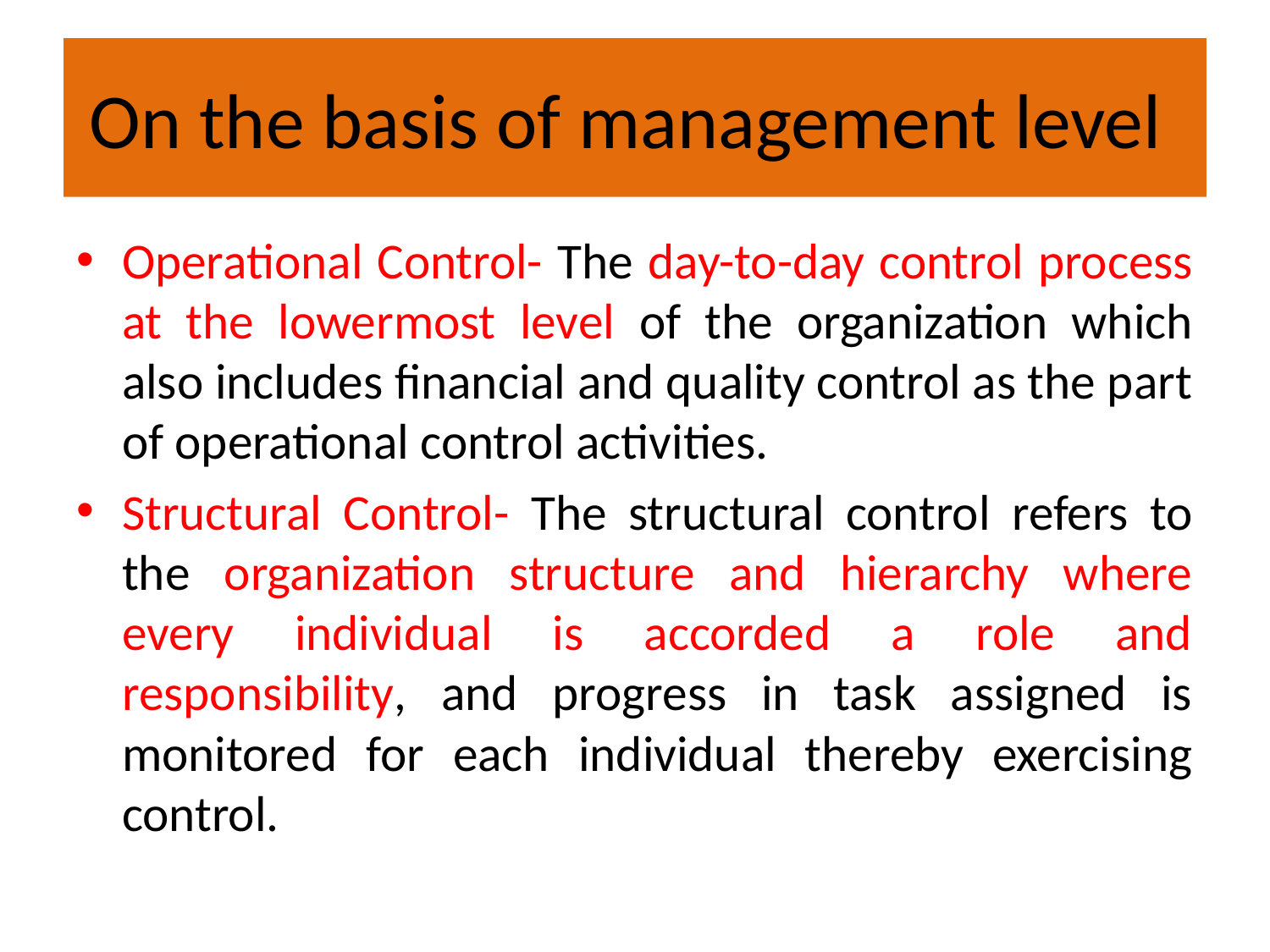

# On the basis of management level
Operational Control- The day-to-day control process at the lowermost level of the organization which also includes financial and quality control as the part of operational control activities.
Structural Control- The structural control refers to the organization structure and hierarchy where every individual is accorded a role and responsibility, and progress in task assigned is monitored for each individual thereby exercising control.